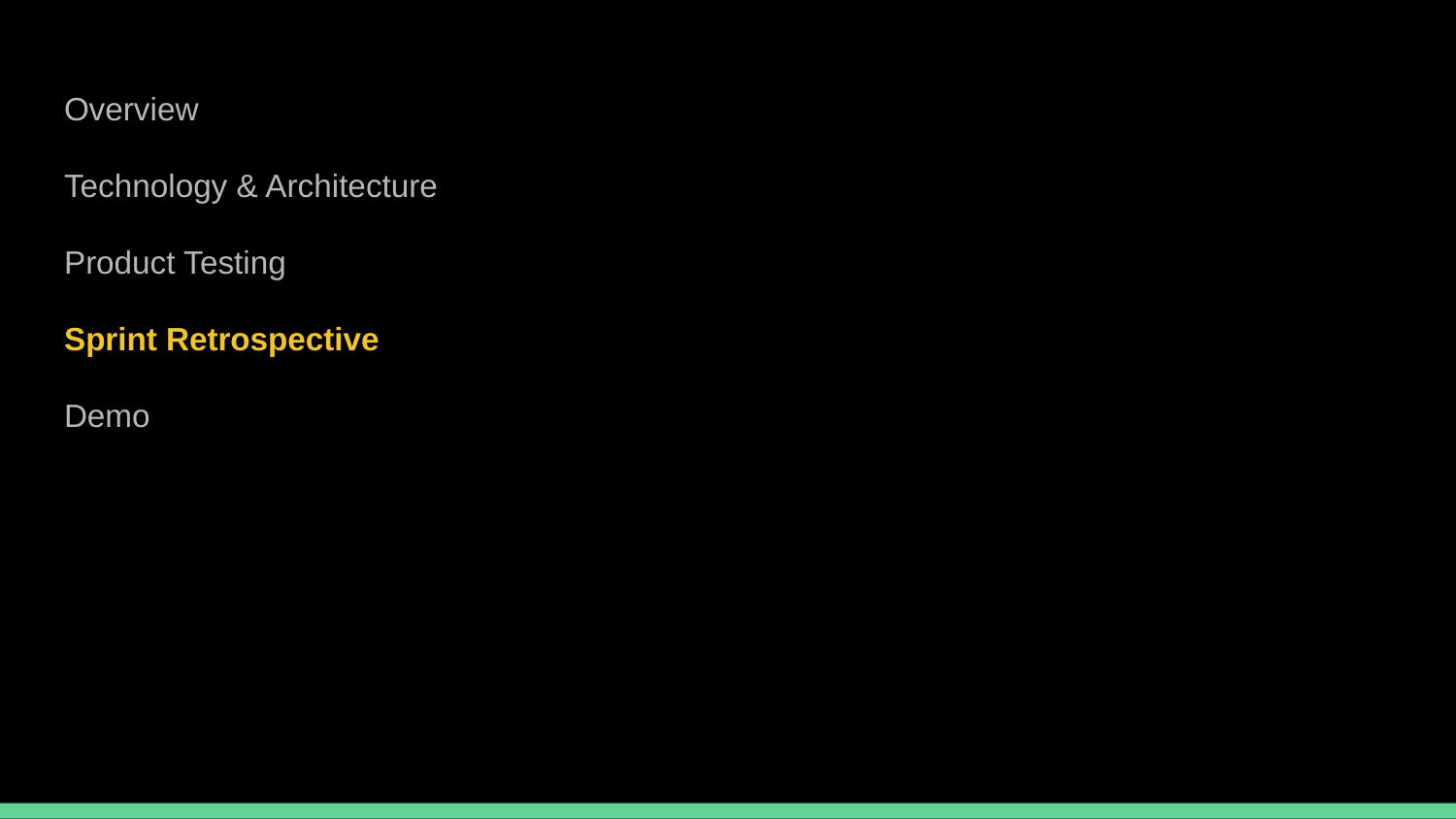

Overview
Technology & Architecture
Product Testing
Sprint Retrospective
Demo